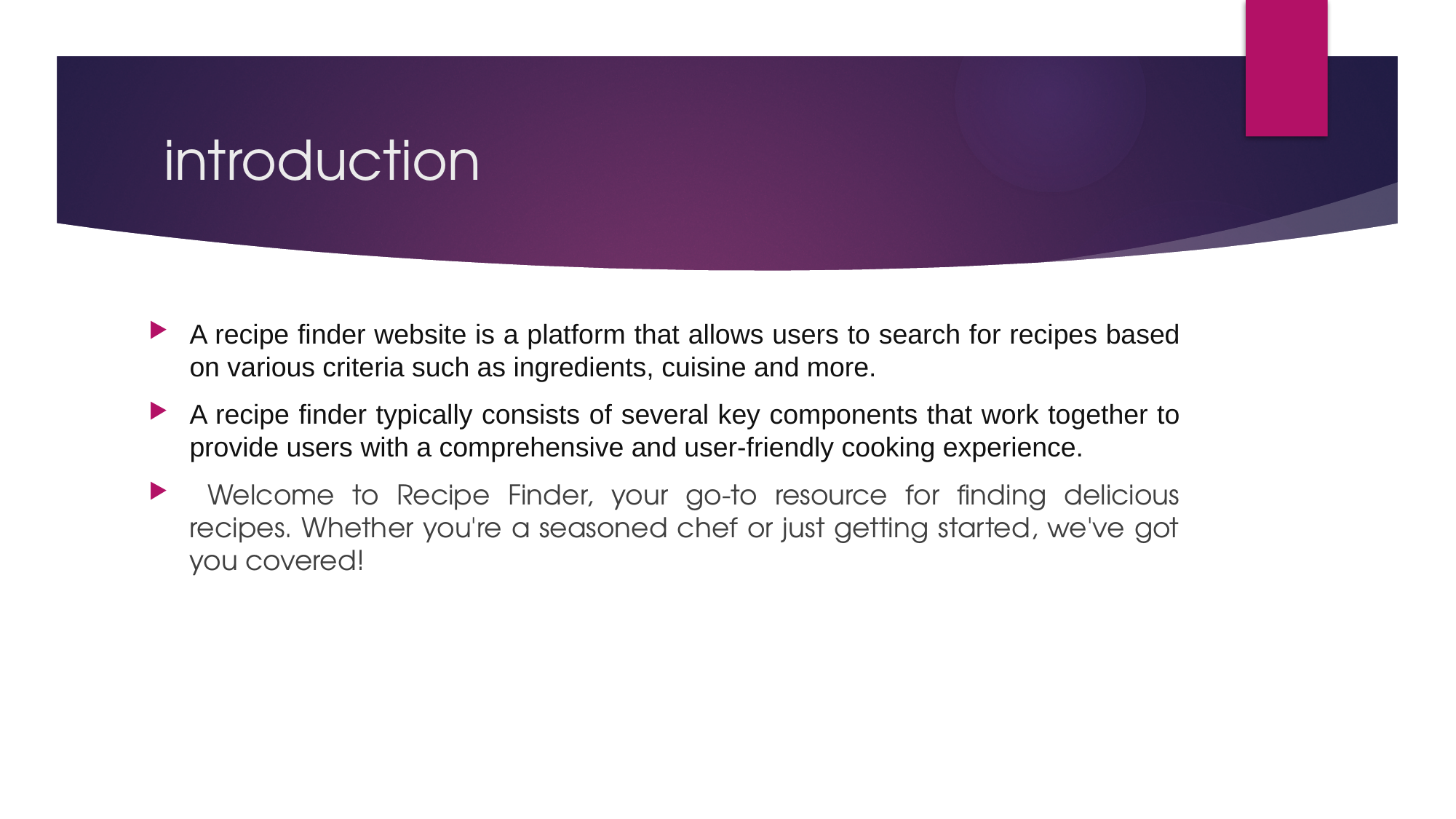

# introduction
A recipe finder website is a platform that allows users to search for recipes based on various criteria such as ingredients, cuisine and more.
A recipe finder typically consists of several key components that work together to provide users with a comprehensive and user-friendly cooking experience.
 Welcome to Recipe Finder, your go-to resource for finding delicious recipes. Whether you're a seasoned chef or just getting started, we've got you covered!